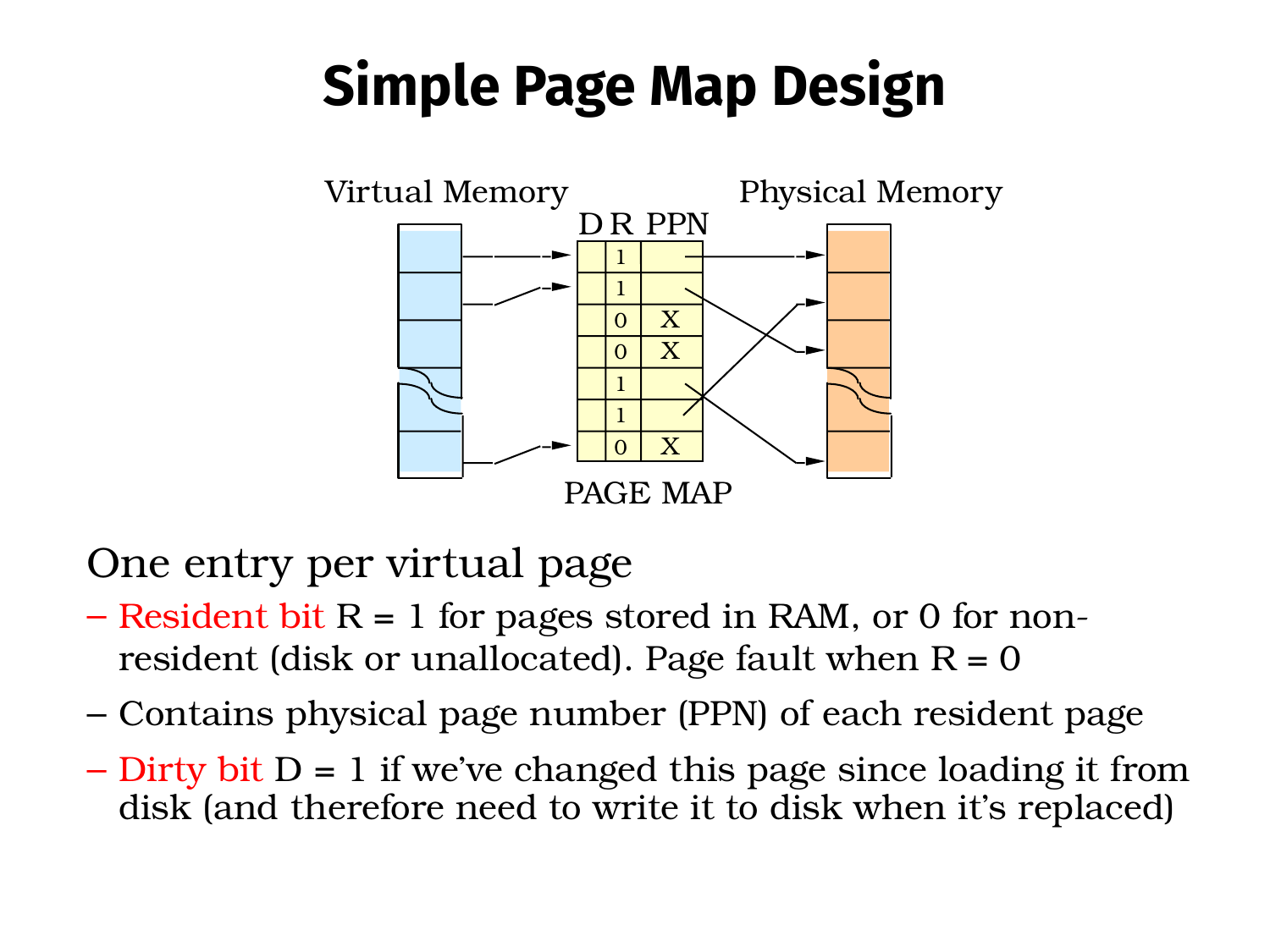

# Simple Page Map Design
Virtual Memory
Physical Memory
D
R
PPN

1

1

X
0

X
0

1

1

X
0

PAGE MAP
One entry per virtual page
Resident bit R = 1 for pages stored in RAM, or 0 for non-resident (disk or unallocated). Page fault when R = 0
Contains physical page number (PPN) of each resident page
Dirty bit D = 1 if we’ve changed this page since loading it from disk (and therefore need to write it to disk when it’s replaced)